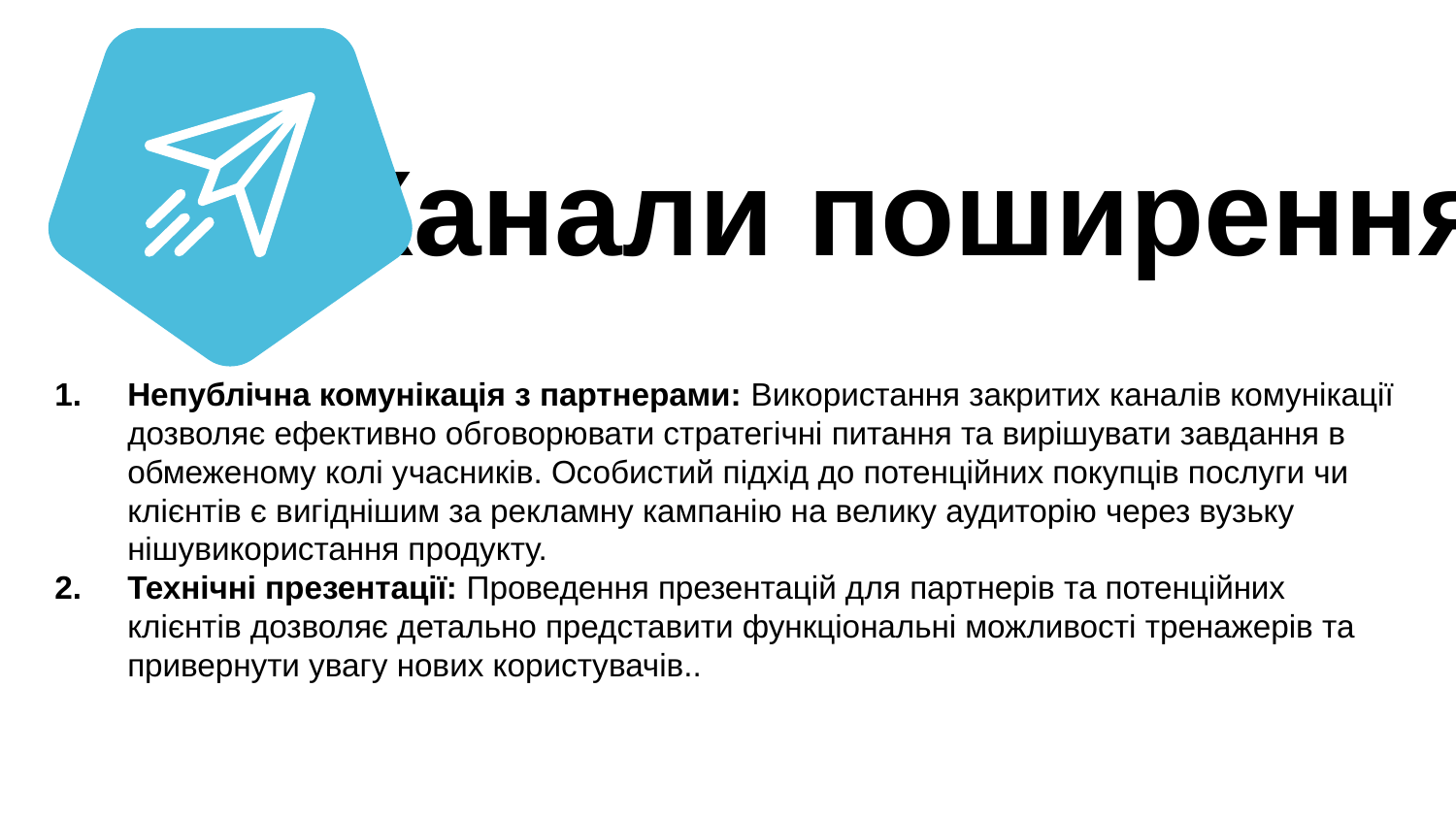

# Канали поширення

Непублічна комунікація з партнерами: Використання закритих каналів комунікації дозволяє ефективно обговорювати стратегічні питання та вирішувати завдання в обмеженому колі учасників. Особистий підхід до потенційних покупців послуги чи клієнтів є вигіднішим за рекламну кампанію на велику аудиторію через вузьку нішувикористання продукту.
Технічні презентації: Проведення презентацій для партнерів та потенційних клієнтів дозволяє детально представити функціональні можливості тренажерів та привернути увагу нових користувачів..